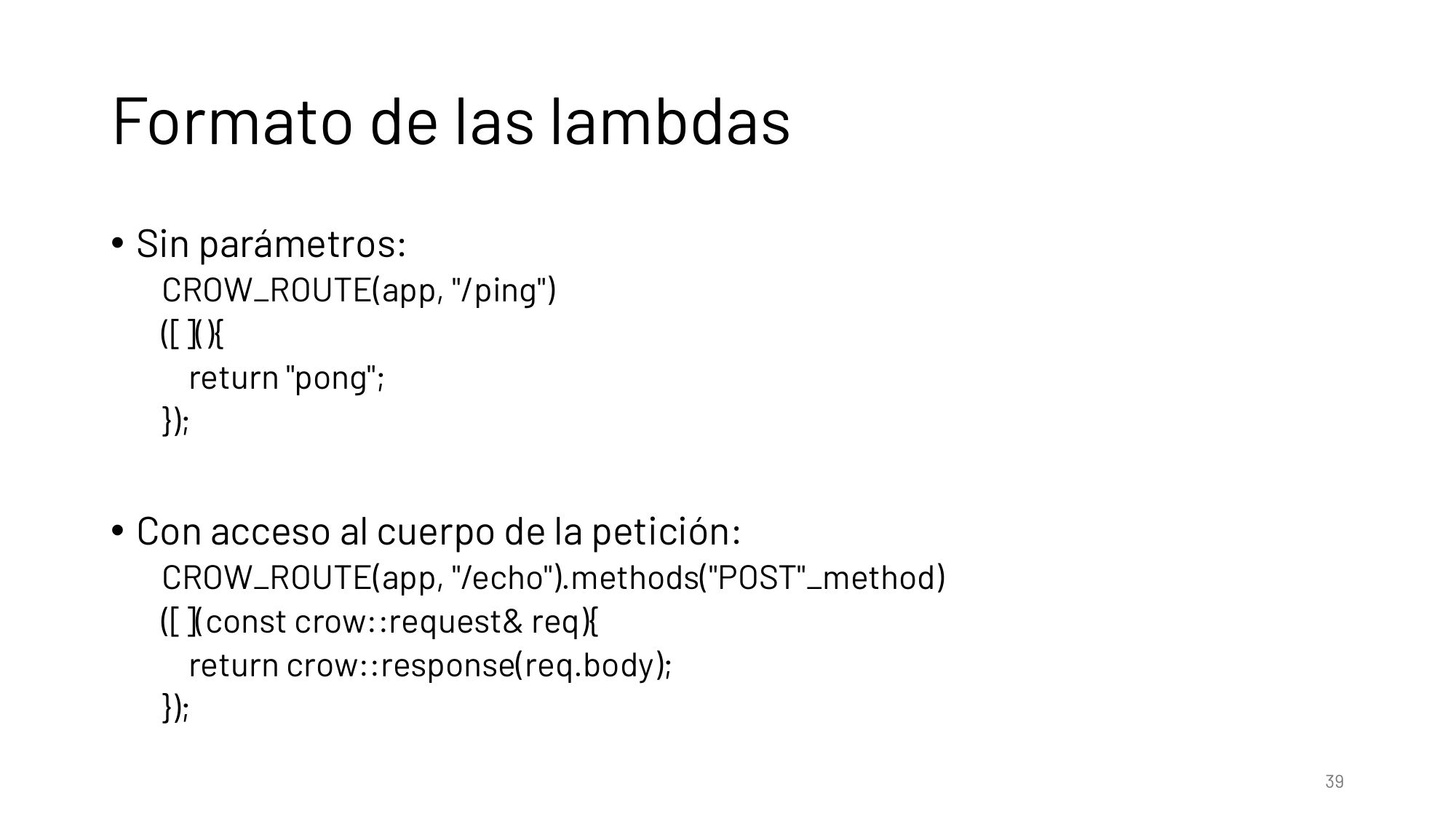

# Formato de las lambdas
Sin parámetros:
CROW_ROUTE(app, "/ping")
([](){
    return "pong";
});

Con acceso al cuerpo de la petición:
CROW_ROUTE(app, "/echo").methods("POST"_method)
([](const crow::request& req){
    return crow::response(req.body);
});

39